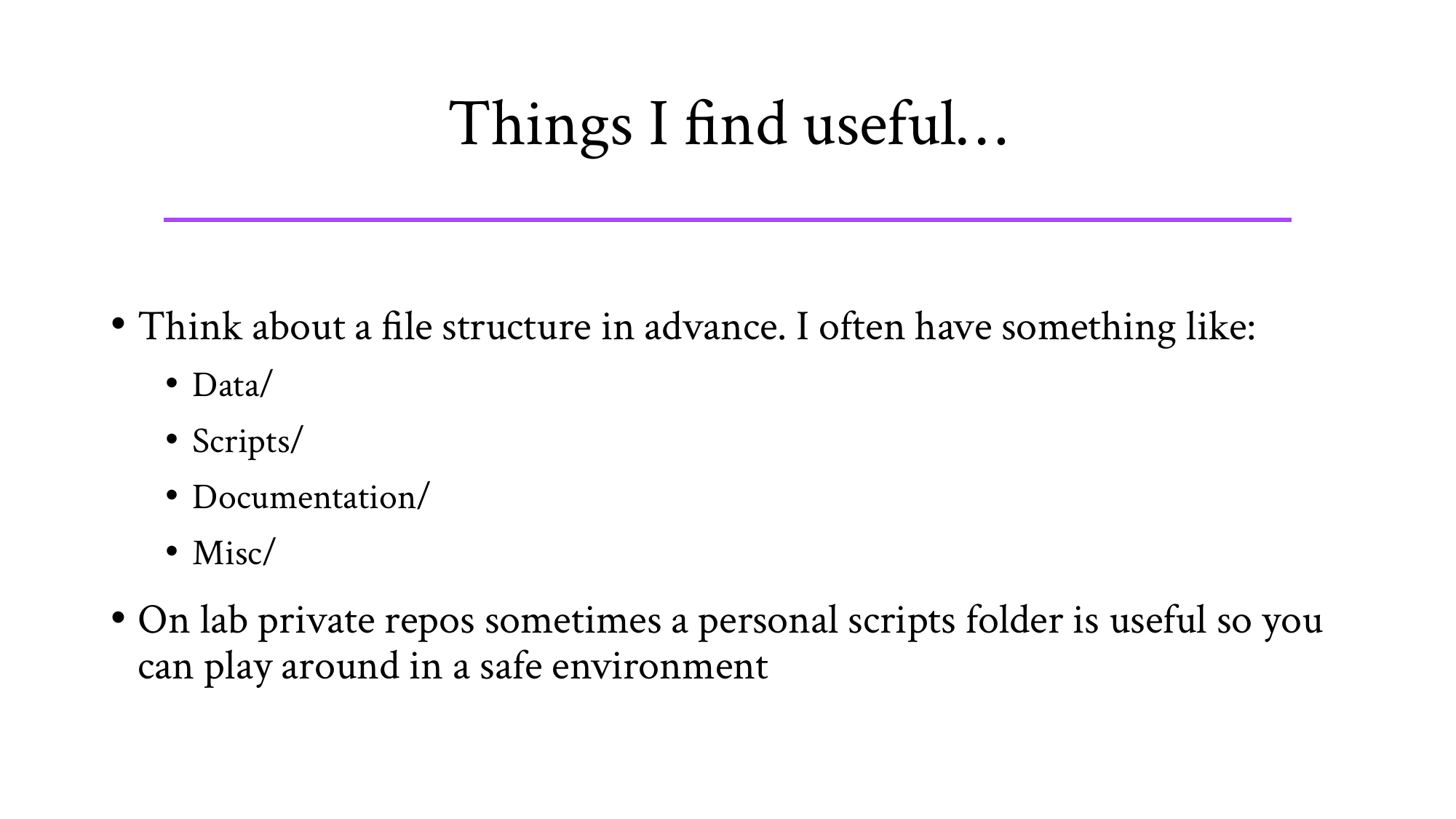

# Things I find useful…
Think about a file structure in advance. I often have something like:
Data/
Scripts/
Documentation/
Misc/
On lab private repos sometimes a personal scripts folder is useful so you can play around in a safe environment